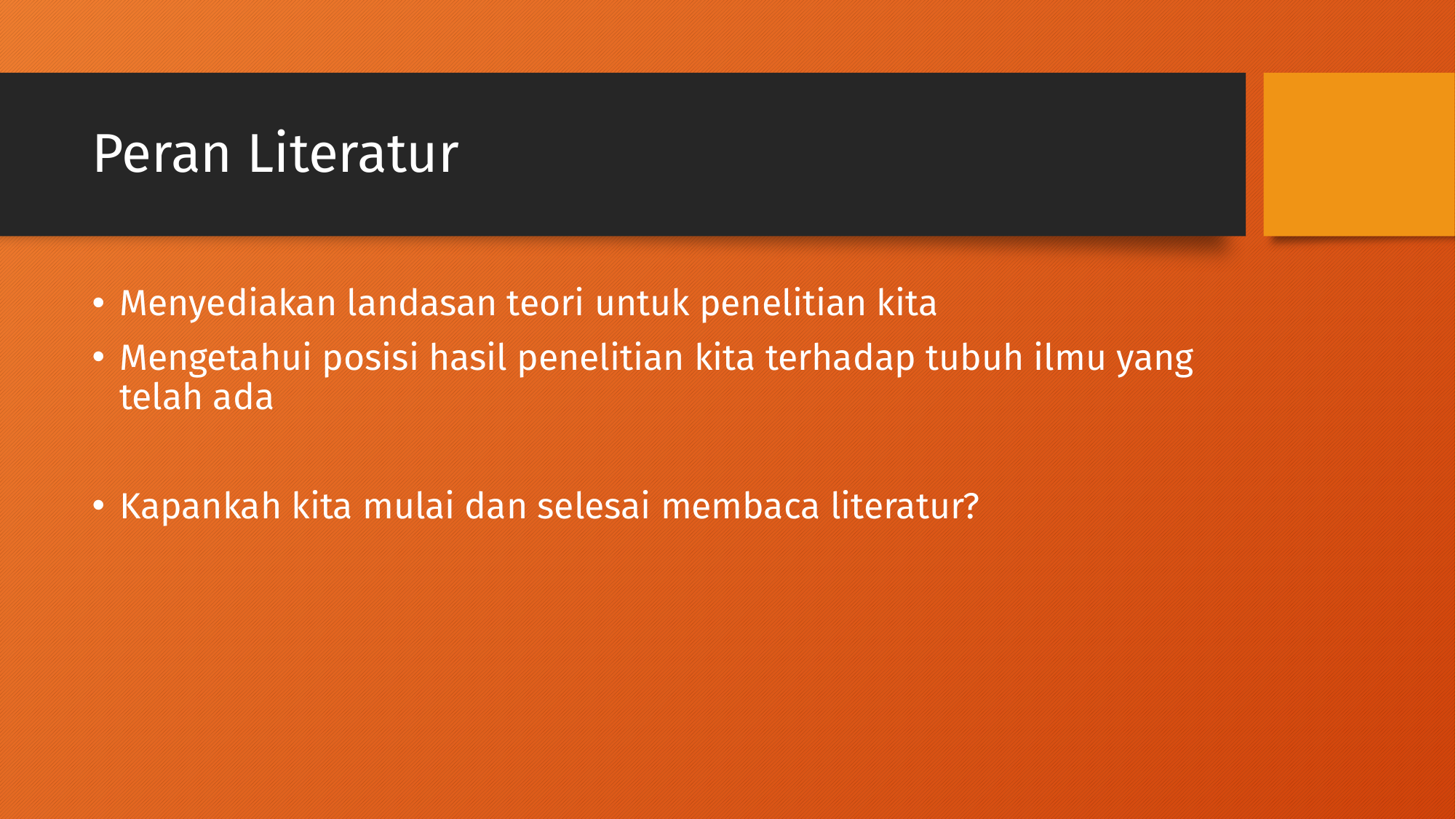

# Peran Literatur
Menyediakan landasan teori untuk penelitian kita
Mengetahui posisi hasil penelitian kita terhadap tubuh ilmu yang telah ada

Kapankah kita mulai dan selesai membaca literatur?